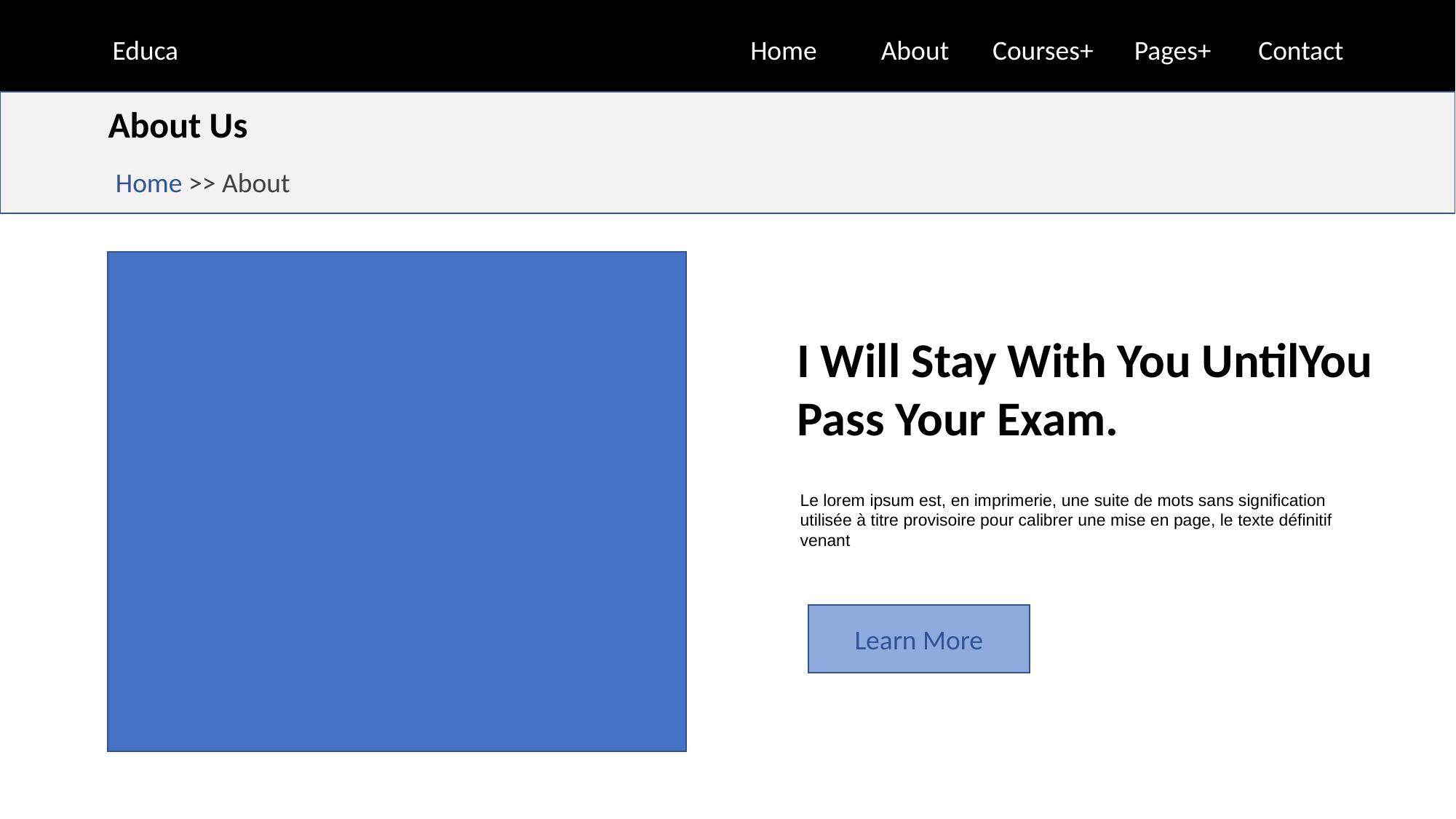

Home
About
Courses+
Pages+
Contact
Educa

About Us
Home >> About

I Will Stay With You UntilYou Pass Your Exam.
Le lorem ipsum est, en imprimerie, une suite de mots sans signification utilisée à titre provisoire pour calibrer une mise en page, le texte définitif venant
Learn More